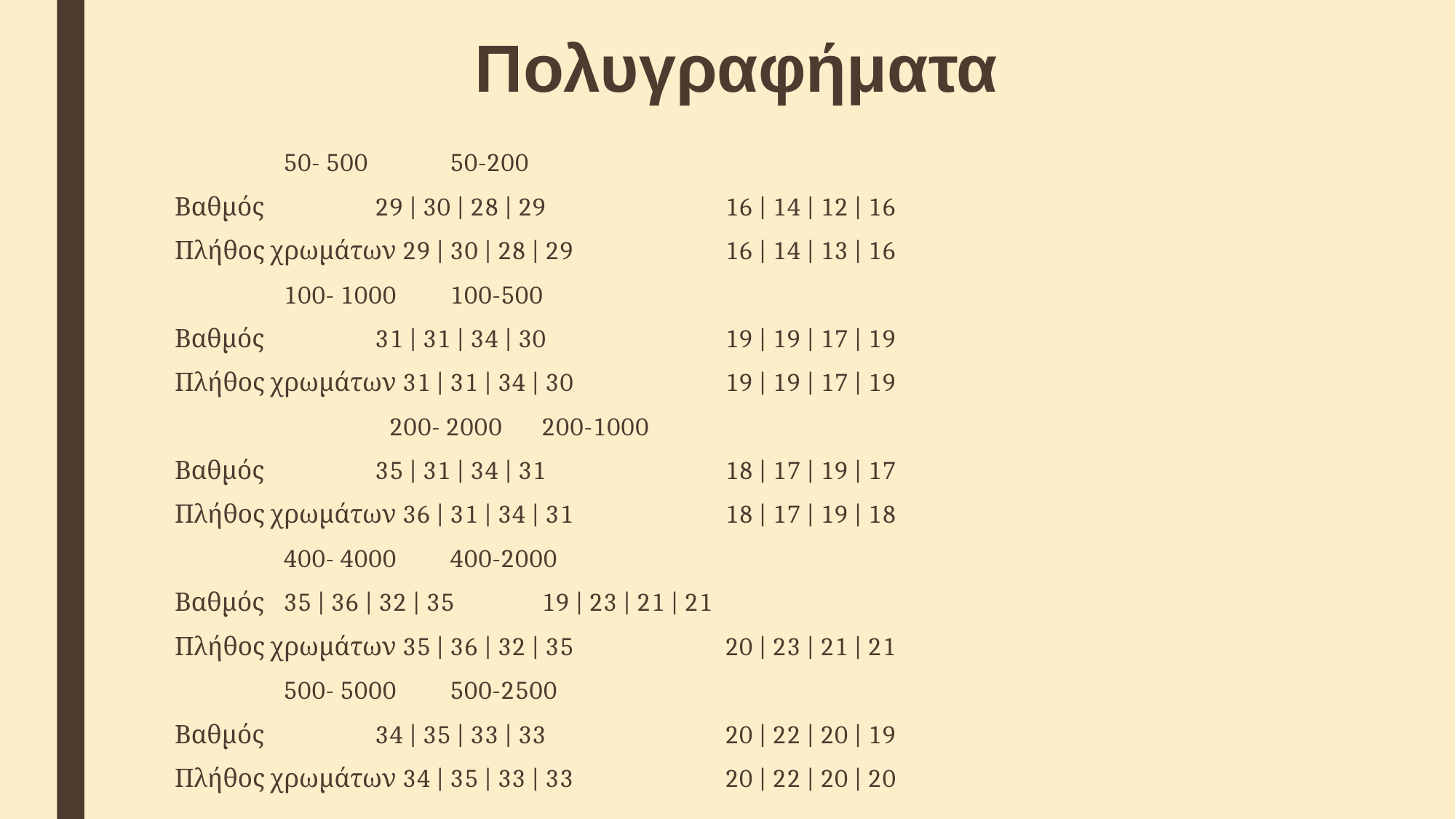

# Πολυγραφήματα
		   50- 500 			50-200
Βαθμός 		   29 | 30 | 28 | 29 			16 | 14 | 12 | 16
Πλήθος χρωμάτων 29 | 30 | 28 | 29			16 | 14 | 13 | 16
		   100- 1000 			100-500
Βαθμός 		   31 | 31 | 34 | 30 			19 | 19 | 17 | 19
Πλήθος χρωμάτων 31 | 31 | 34 | 30			19 | 19 | 17 | 19
                                      200- 2000			200-1000
Βαθμός 		   35 | 31 | 34 | 31 			18 | 17 | 19 | 17
Πλήθος χρωμάτων 36 | 31 | 34 | 31 			18 | 17 | 19 | 18
		   400- 4000			400-2000
Βαθμός		   35 | 36 | 32 | 35			19 | 23 | 21 | 21
Πλήθος χρωμάτων 35 | 36 | 32 | 35			20 | 23 | 21 | 21
		   500- 5000 			500-2500
Βαθμός 		   34 | 35 | 33 | 33			20 | 22 | 20 | 19
Πλήθος χρωμάτων 34 | 35 | 33 | 33 			20 | 22 | 20 | 20